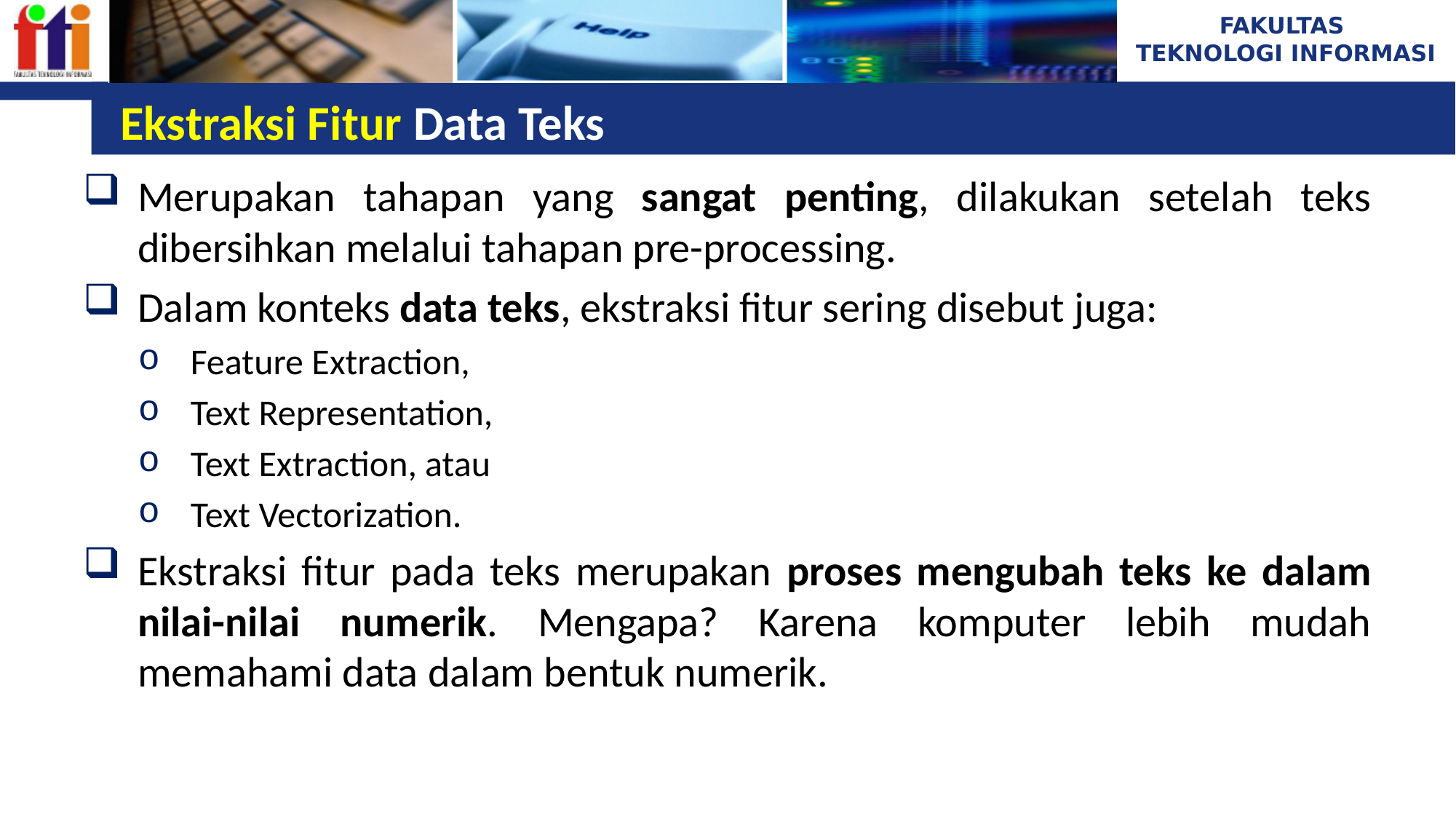

# Ekstraksi Fitur Data Teks
Merupakan tahapan yang sangat penting, dilakukan setelah teks dibersihkan melalui tahapan pre-processing.
Dalam konteks data teks, ekstraksi fitur sering disebut juga:
Feature Extraction,
Text Representation,
Text Extraction, atau
Text Vectorization.
Ekstraksi fitur pada teks merupakan proses mengubah teks ke dalam nilai-nilai numerik. Mengapa? Karena komputer lebih mudah memahami data dalam bentuk numerik.